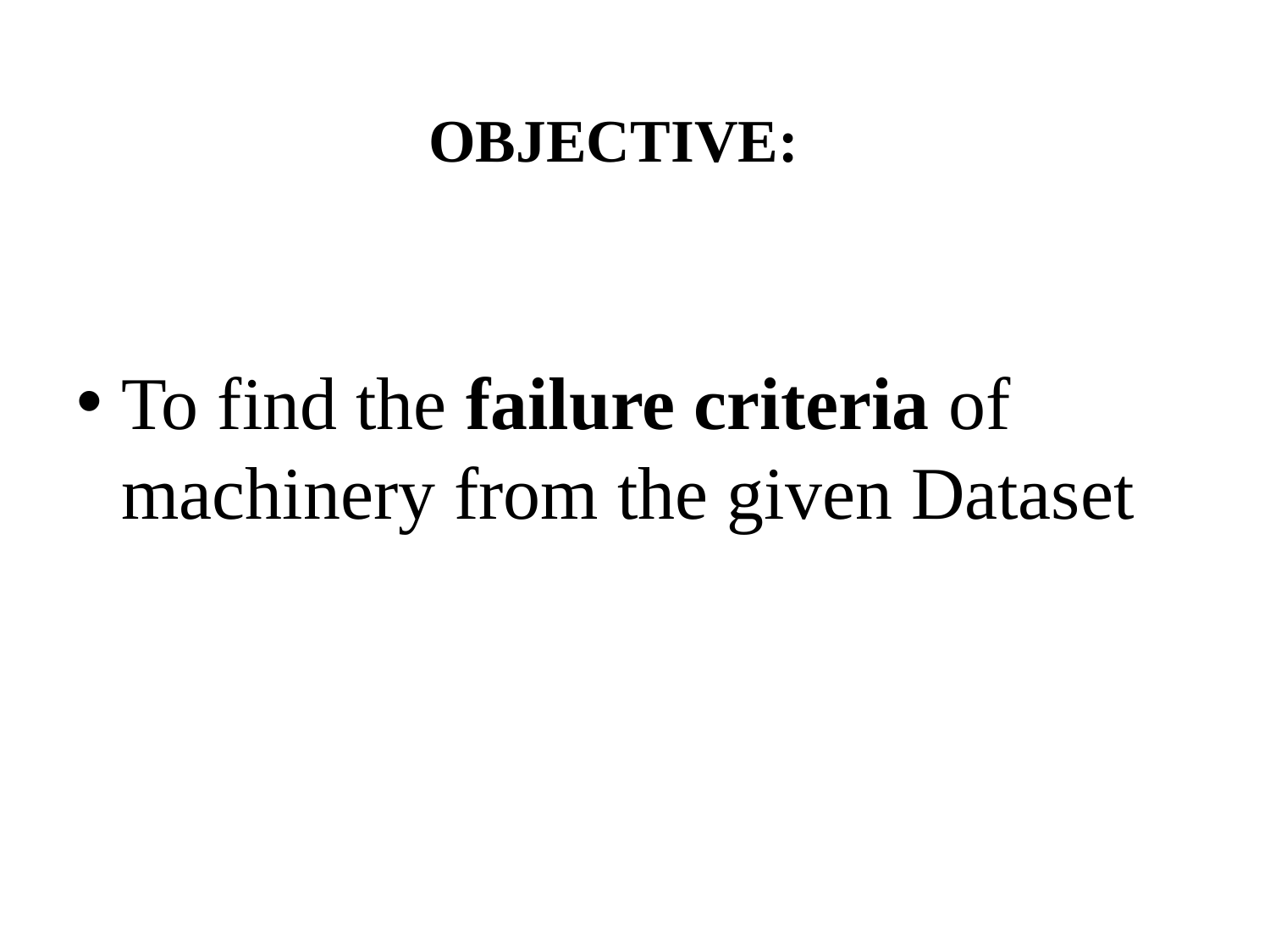

# OBJECTIVE:
To find the failure criteria of machinery from the given Dataset